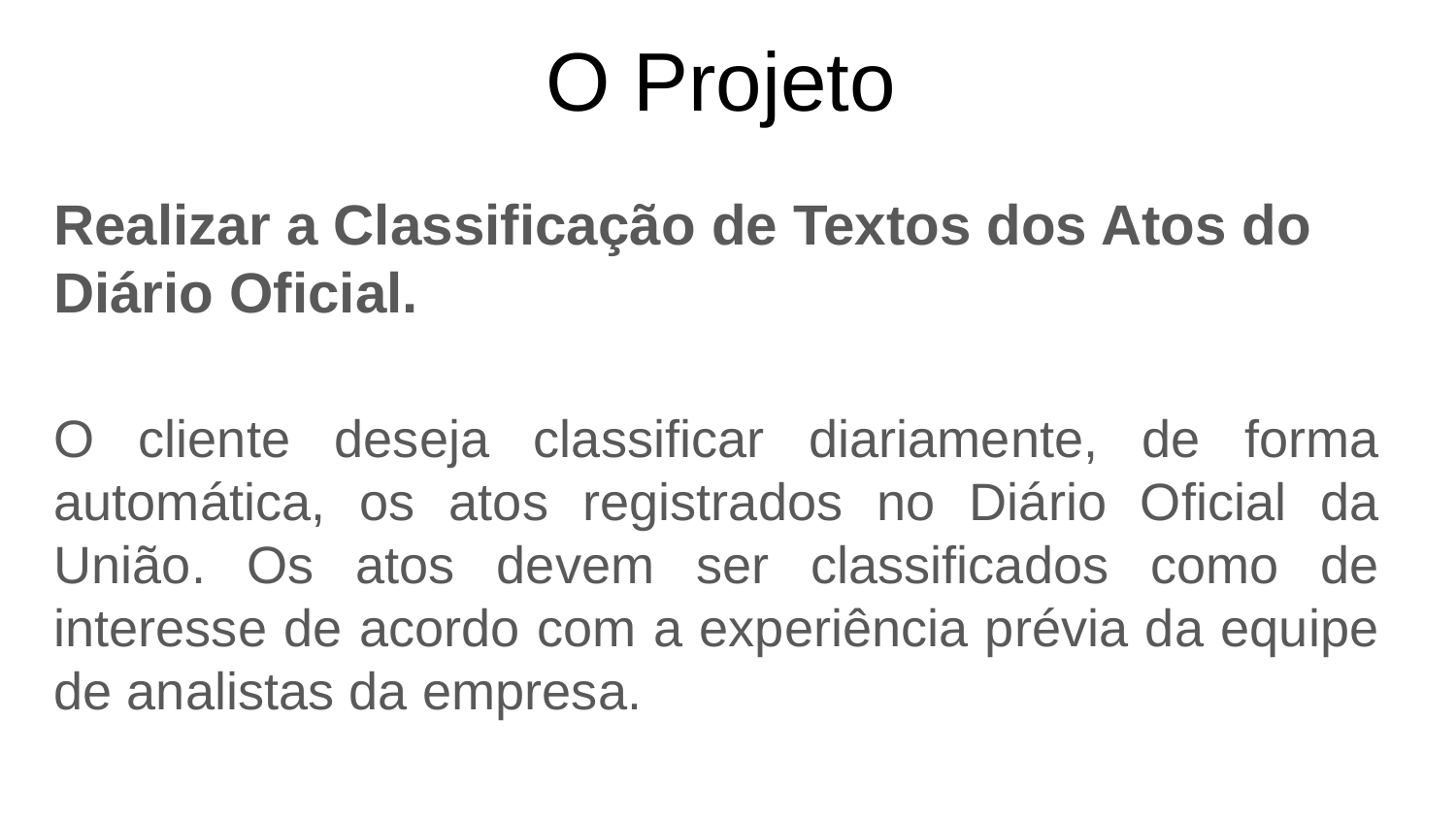

# O Projeto
Realizar a Classificação de Textos dos Atos do Diário Oficial.
O cliente deseja classificar diariamente, de forma automática, os atos registrados no Diário Oficial da União. Os atos devem ser classificados como de interesse de acordo com a experiência prévia da equipe de analistas da empresa.